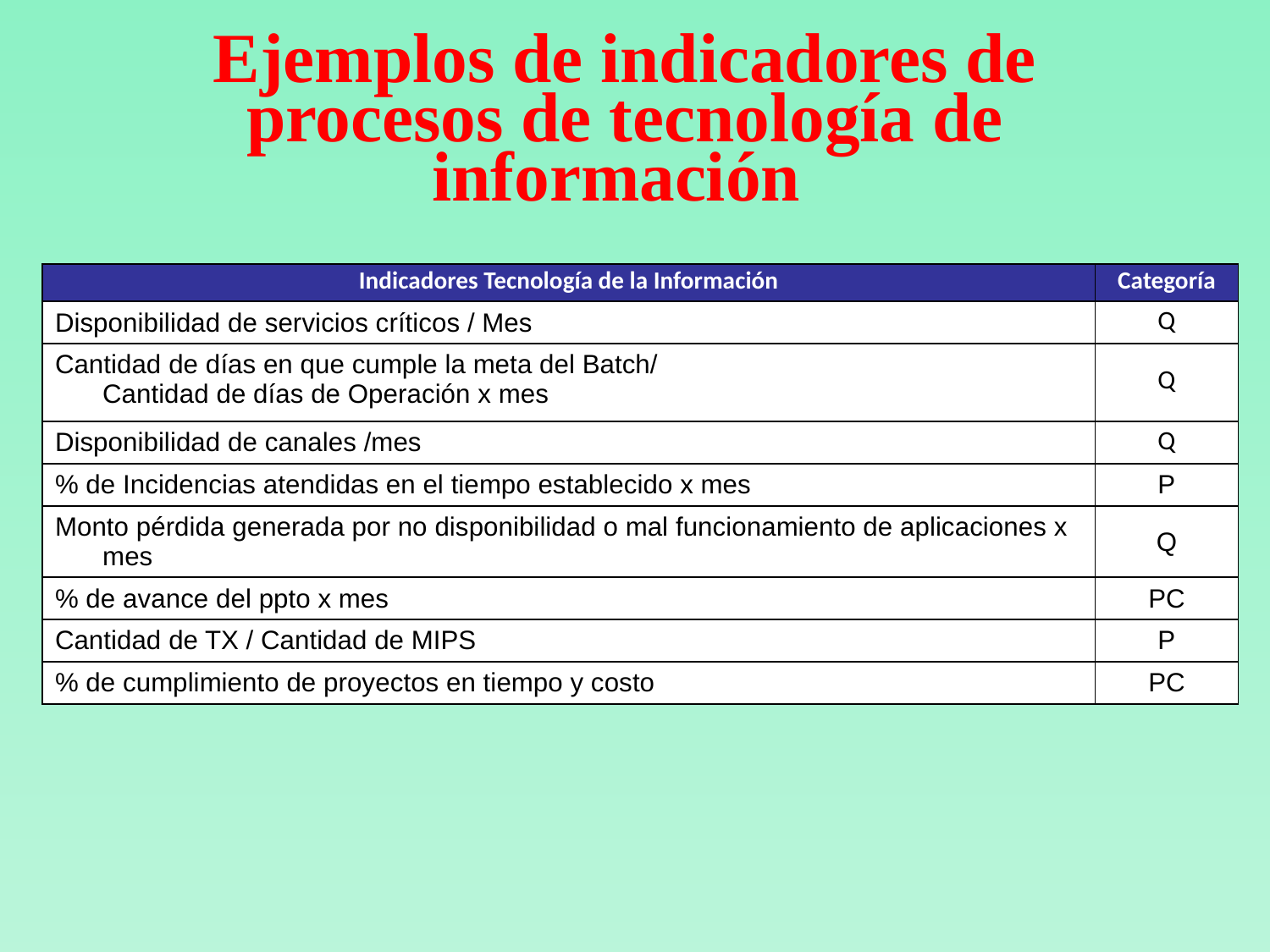

# Ejemplos de indicadores de procesos de tecnología de información
| Indicadores Tecnología de la Información | Categoría |
| --- | --- |
| Disponibilidad de servicios críticos / Mes | Q |
| Cantidad de días en que cumple la meta del Batch/ Cantidad de días de Operación x mes | Q |
| Disponibilidad de canales /mes | Q |
| % de Incidencias atendidas en el tiempo establecido x mes | P |
| Monto pérdida generada por no disponibilidad o mal funcionamiento de aplicaciones x mes | Q |
| % de avance del ppto x mes | PC |
| Cantidad de TX / Cantidad de MIPS | P |
| % de cumplimiento de proyectos en tiempo y costo | PC |